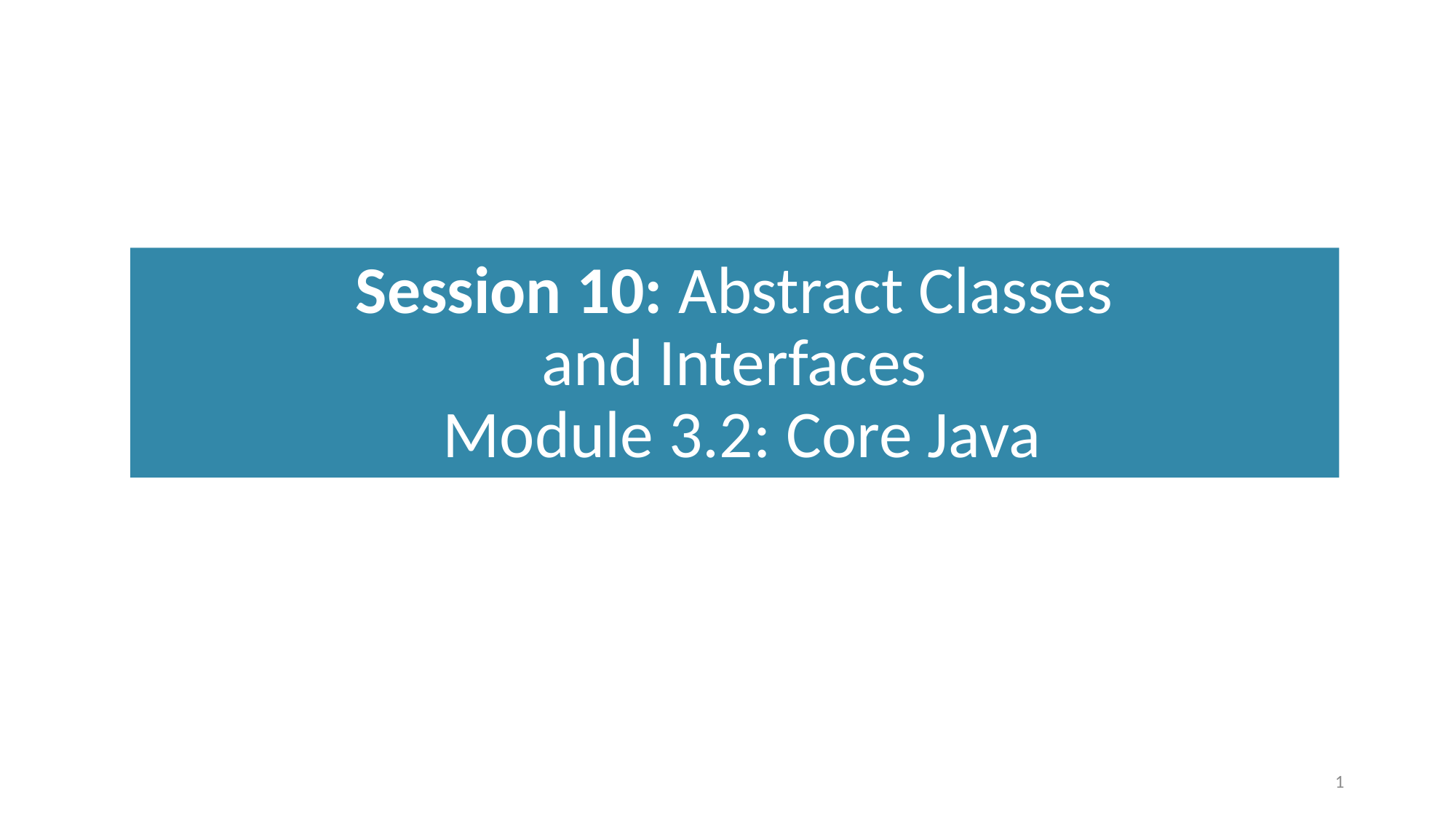

# Session 10: Abstract Classes and Interfaces Module 3.2: Core Java
1